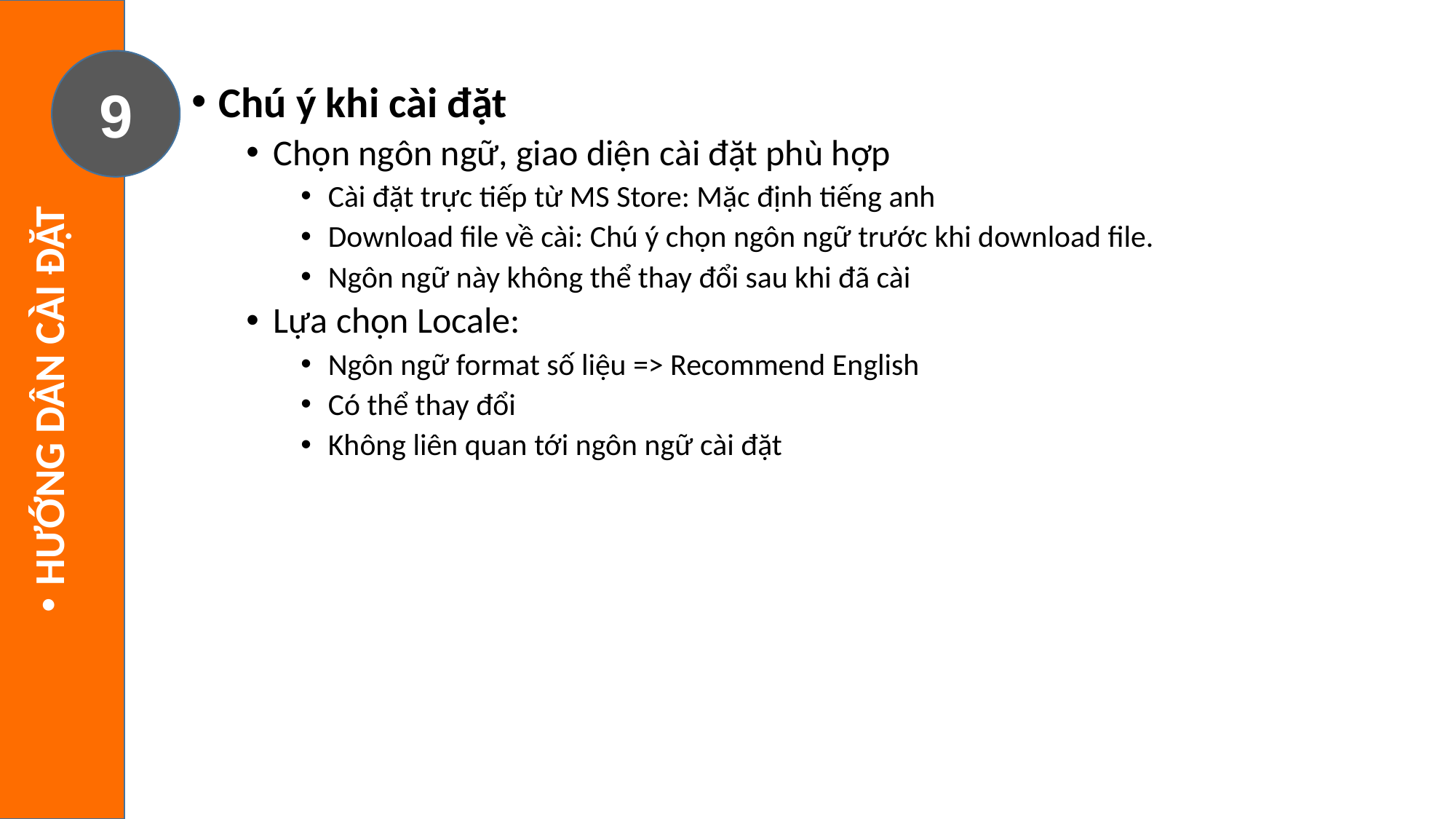

9
Chú ý khi cài đặt
Chọn ngôn ngữ, giao diện cài đặt phù hợp
Cài đặt trực tiếp từ MS Store: Mặc định tiếng anh
Download file về cài: Chú ý chọn ngôn ngữ trước khi download file.
Ngôn ngữ này không thể thay đổi sau khi đã cài
Lựa chọn Locale:
Ngôn ngữ format số liệu => Recommend English
Có thể thay đổi
Không liên quan tới ngôn ngữ cài đặt

HƯỚNG DÂN CÀI ĐẶT